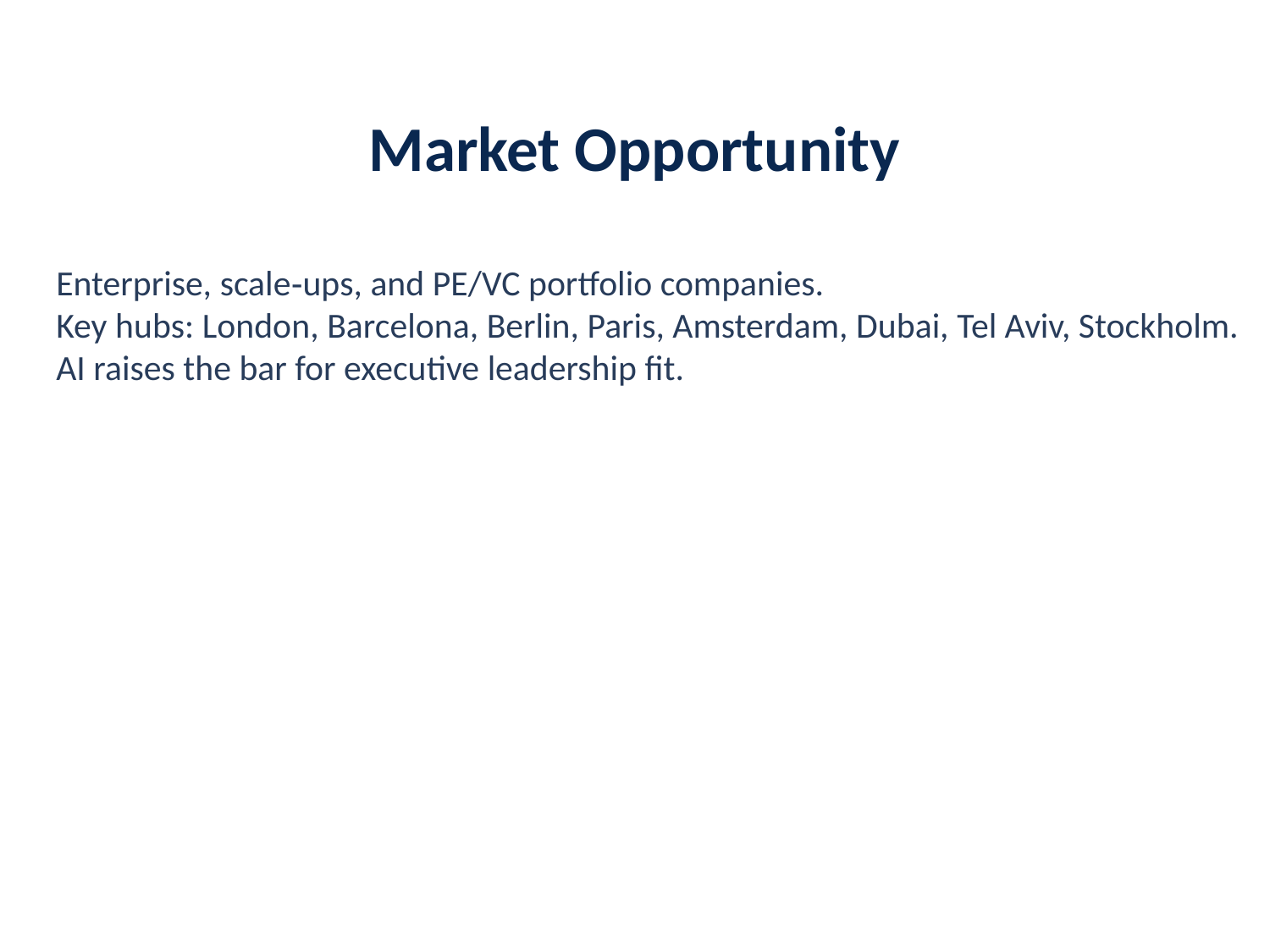

Market Opportunity
Enterprise, scale‑ups, and PE/VC portfolio companies.
Key hubs: London, Barcelona, Berlin, Paris, Amsterdam, Dubai, Tel Aviv, Stockholm.
AI raises the bar for executive leadership fit.